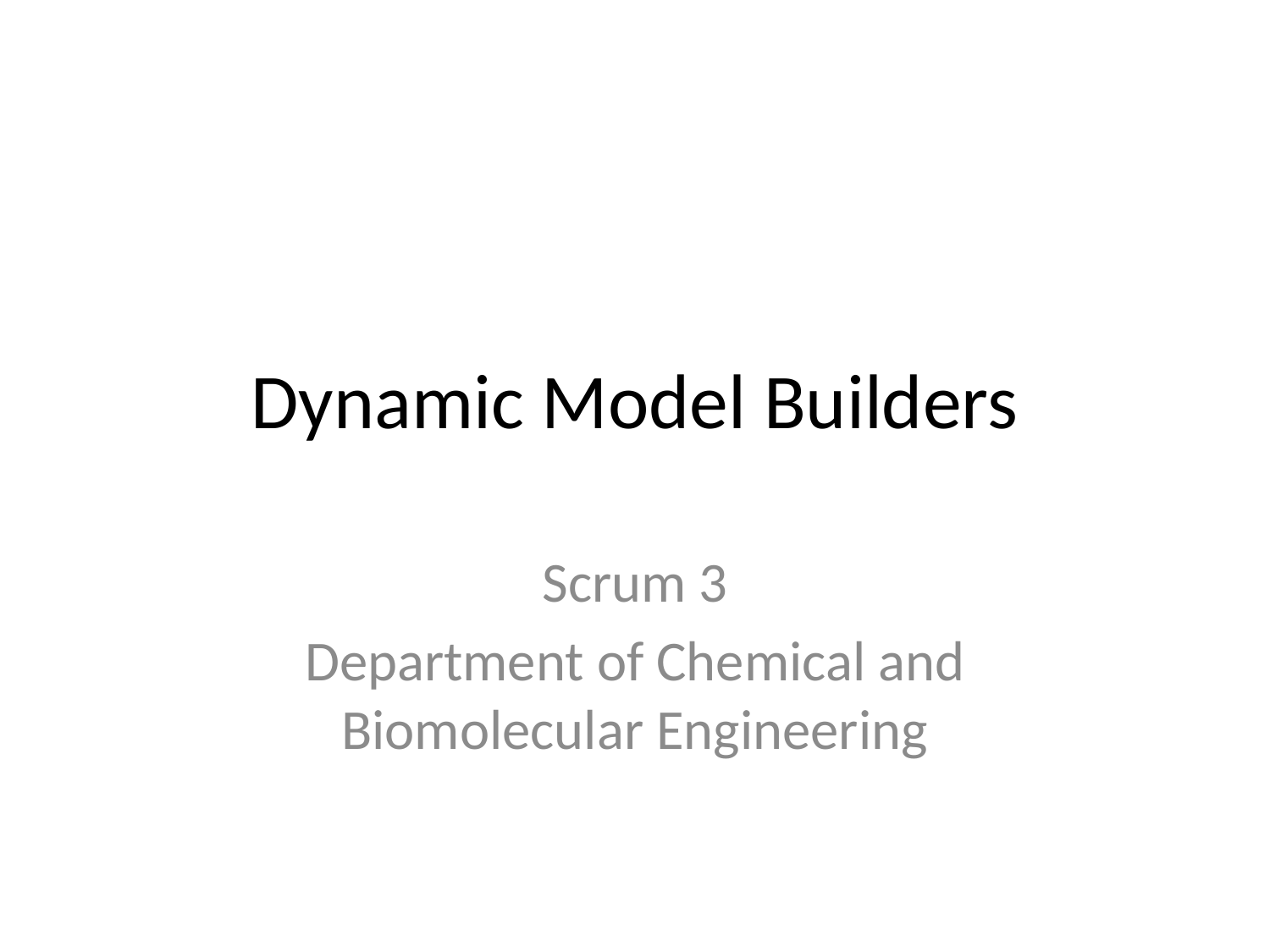

# Dynamic Model Builders
Scrum 3
Department of Chemical and Biomolecular Engineering